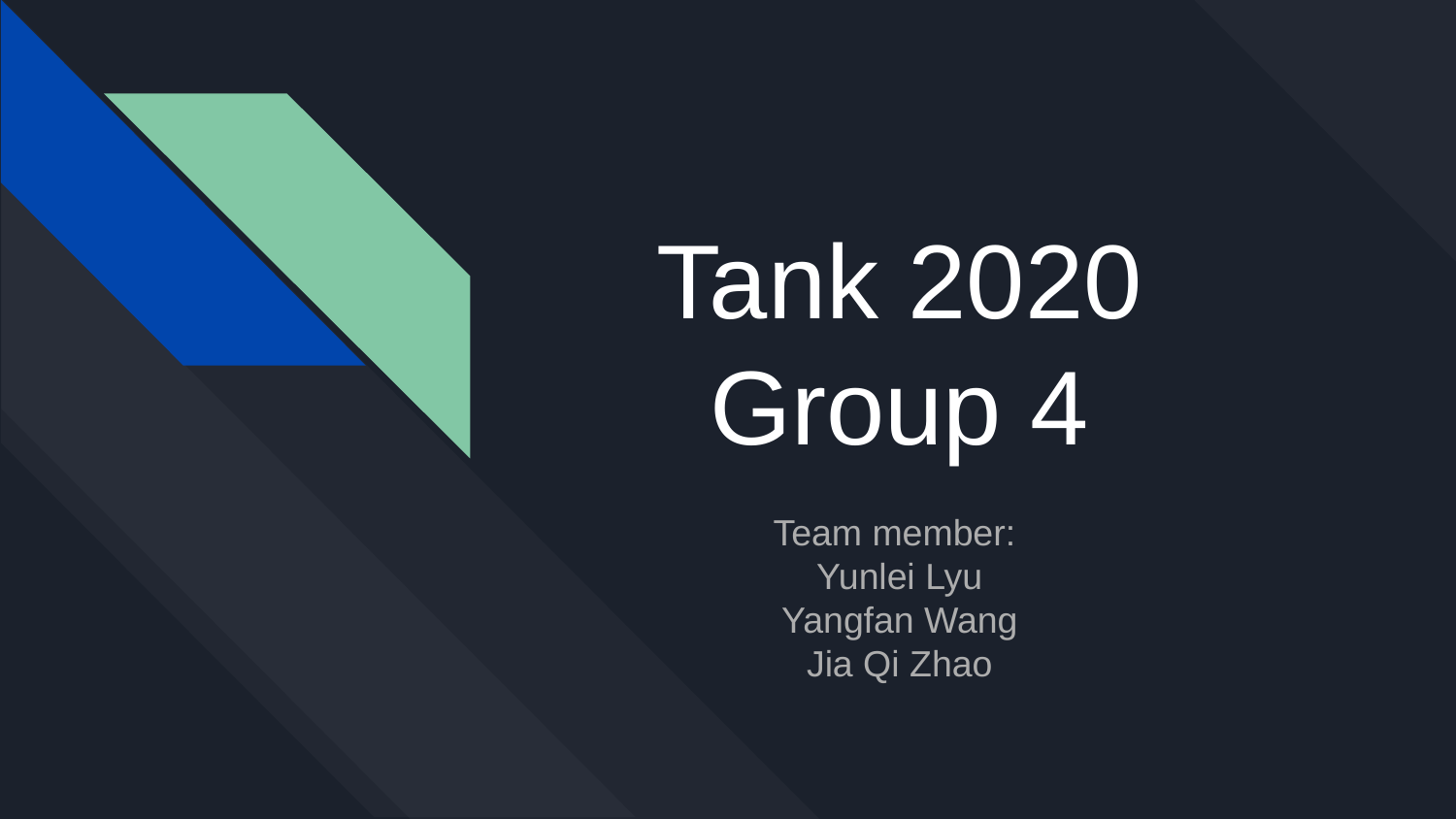

# Tank 2020
Group 4
Team member:
Yunlei Lyu
Yangfan Wang
Jia Qi Zhao